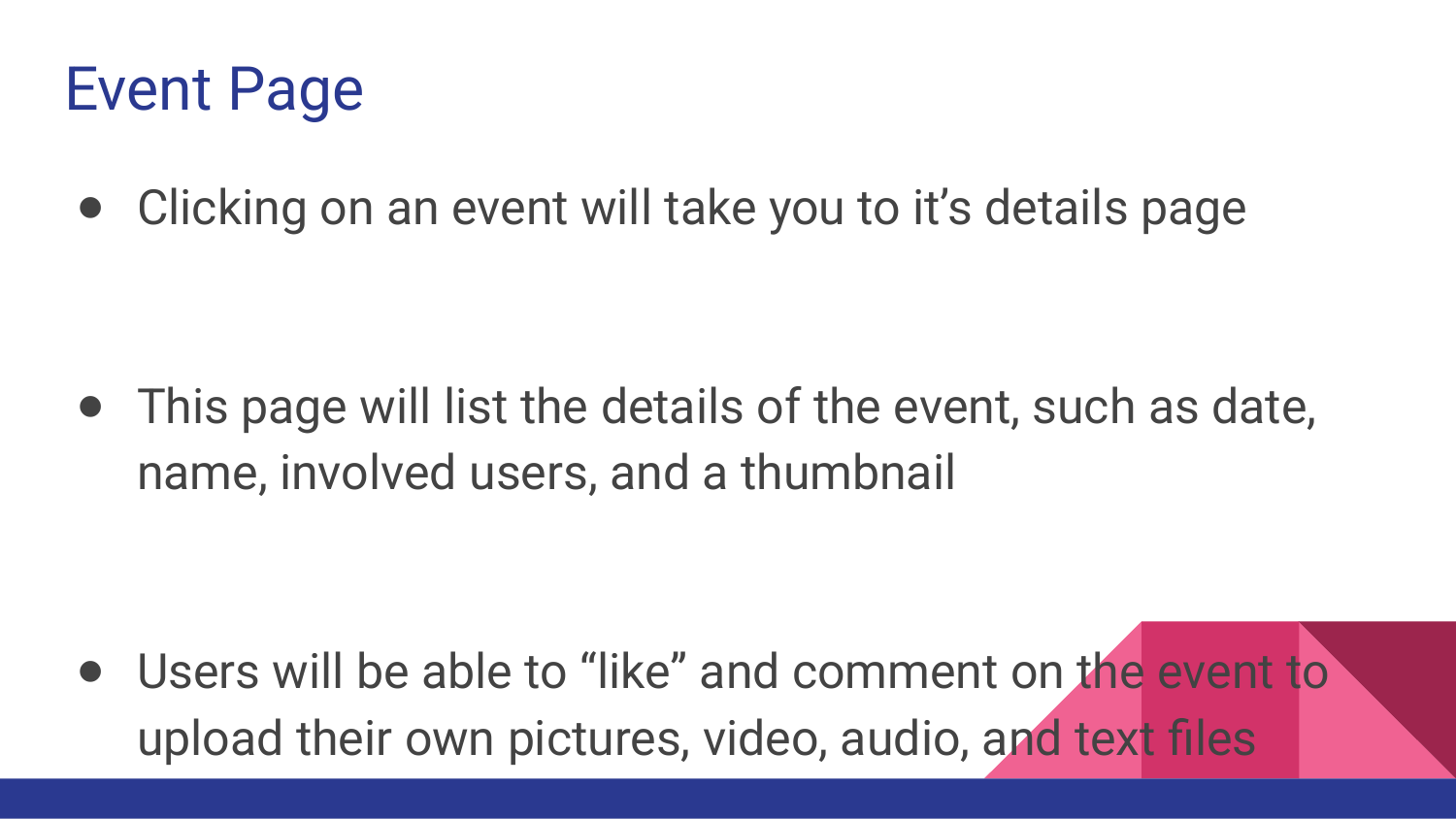

# Event Page
Clicking on an event will take you to it’s details page

This page will list the details of the event, such as date, name, involved users, and a thumbnail

Users will be able to “like” and comment on the event to upload their own pictures, video, audio, and text files